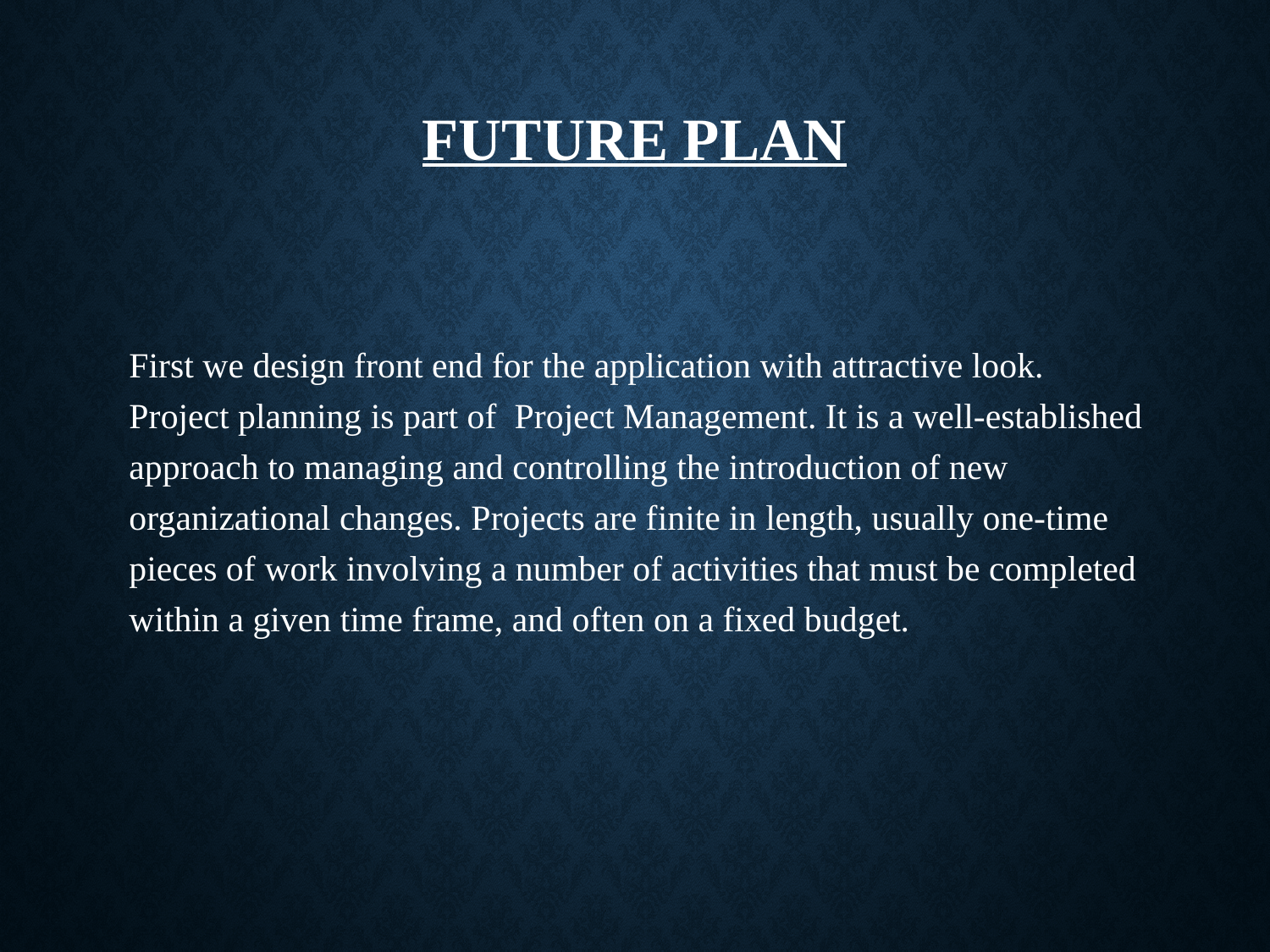

# FUTURE PLAN
	First we design front end for the application with attractive look. Project planning is part of  Project Management. It is a well-established approach to managing and controlling the introduction of new  organizational changes. Projects are finite in length, usually one-time pieces of work involving a number of activities that must be completed within a given time frame, and often on a fixed budget.